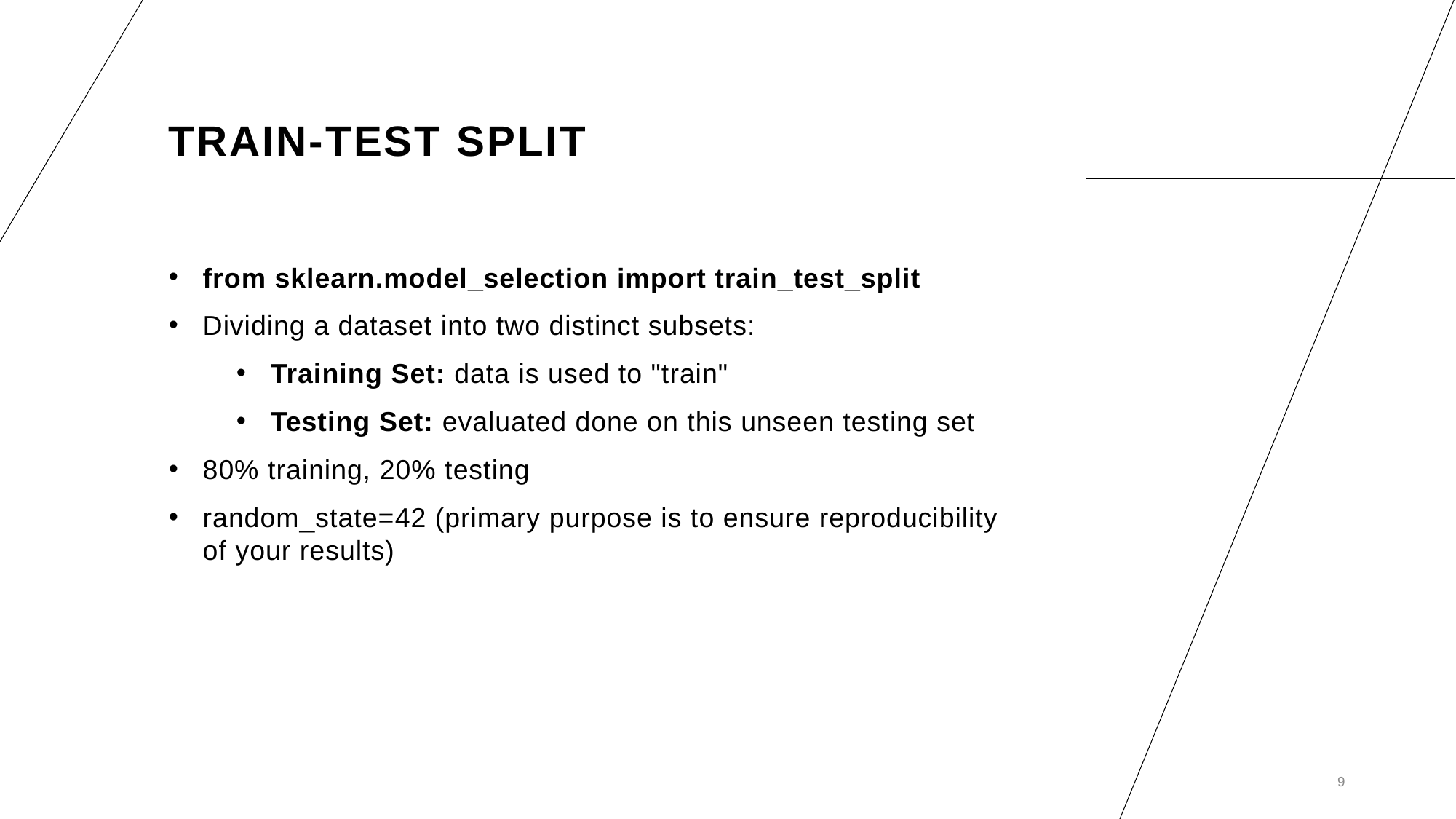

# Train-Test Split
from sklearn.model_selection import train_test_split
Dividing a dataset into two distinct subsets:
Training Set: data is used to "train"
Testing Set: evaluated done on this unseen testing set
80% training, 20% testing
random_state=42 (primary purpose is to ensure reproducibility of your results)
9